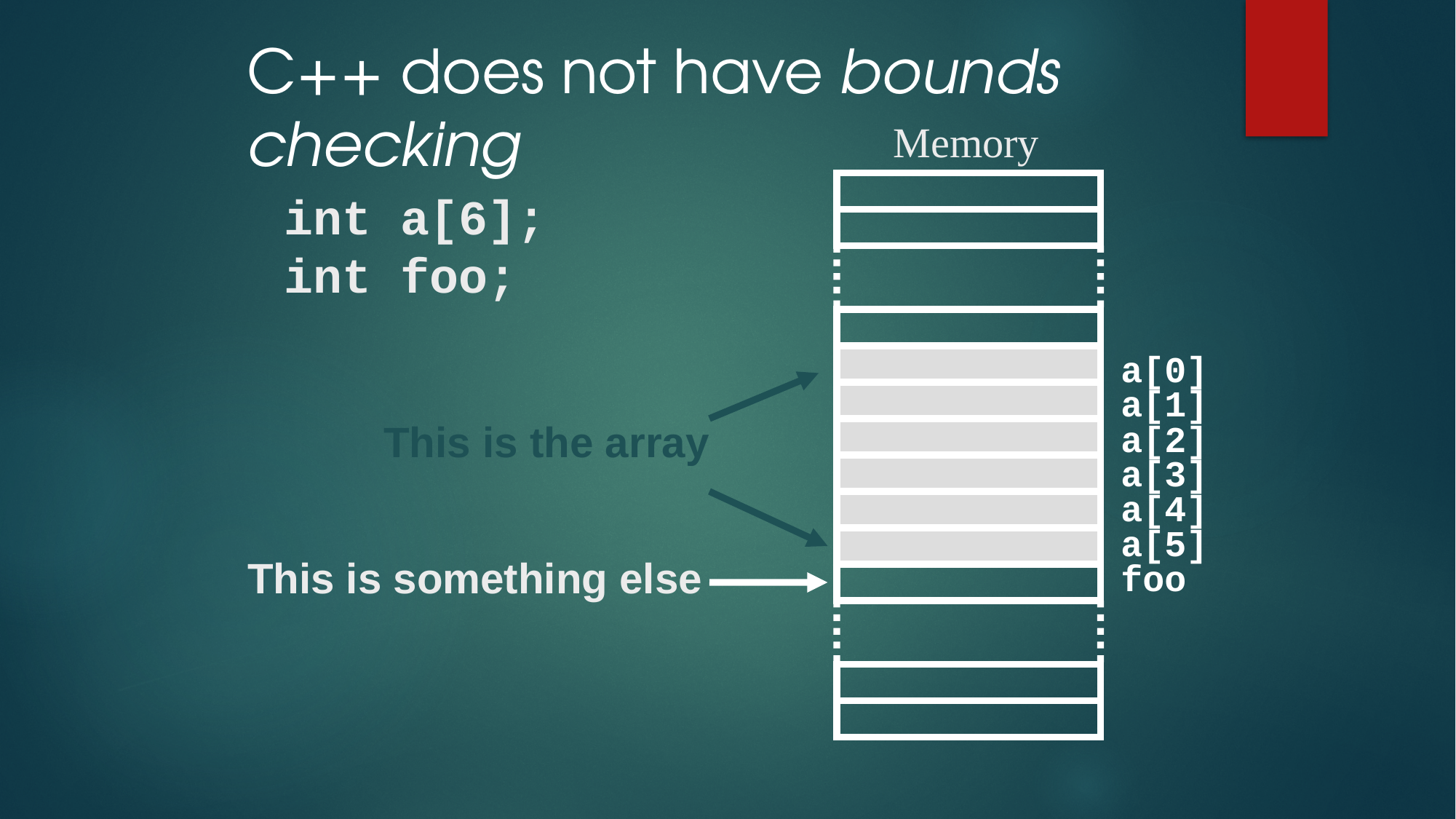

# C++ does not have bounds checking
Memory

int a[6];
int foo;
a[0]
a[1]
a[2]
a[3]
a[4]
a[5]
foo

This is the array

This is something else